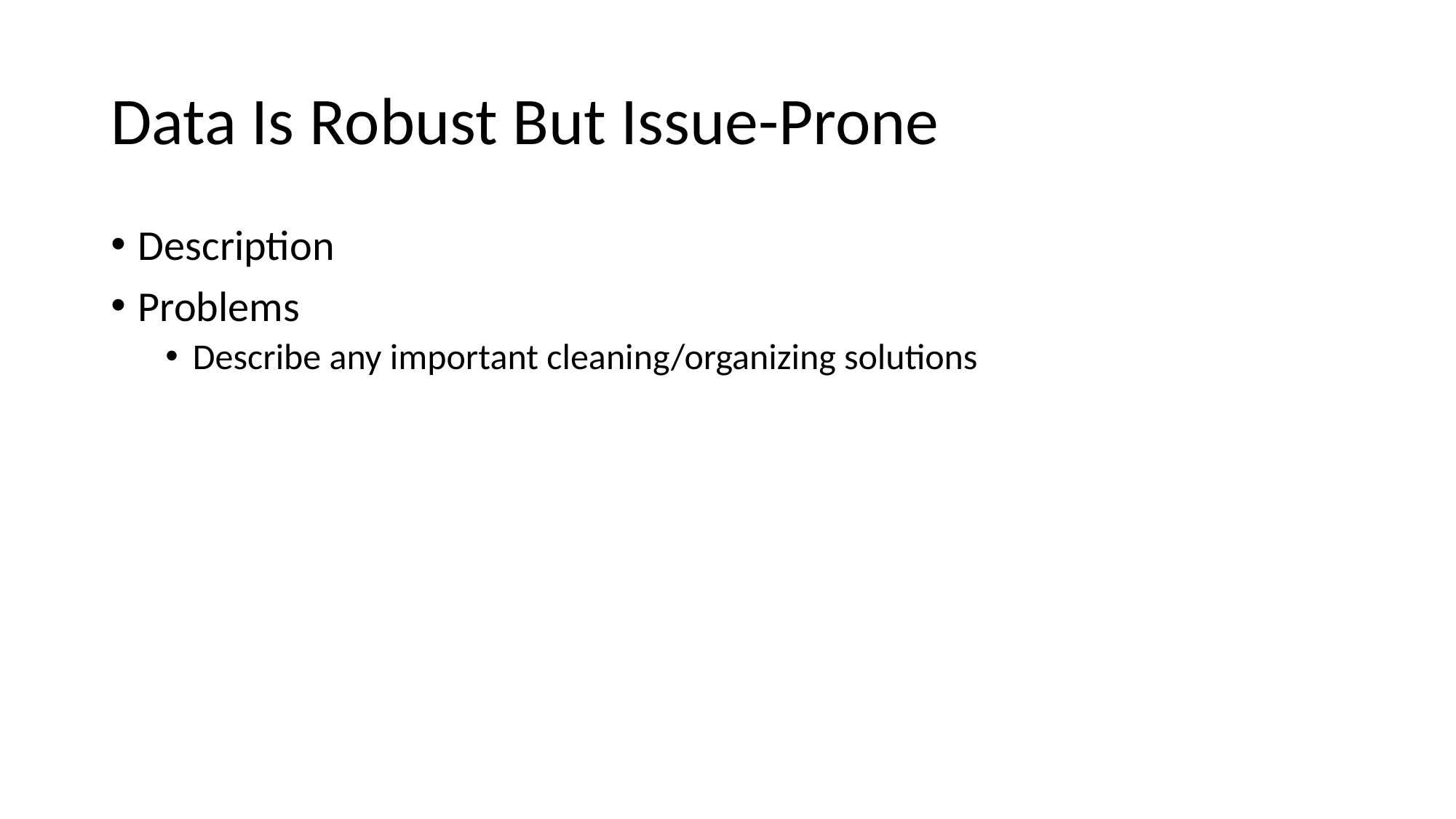

# Data Is Robust But Issue-Prone
Description
Problems
Describe any important cleaning/organizing solutions